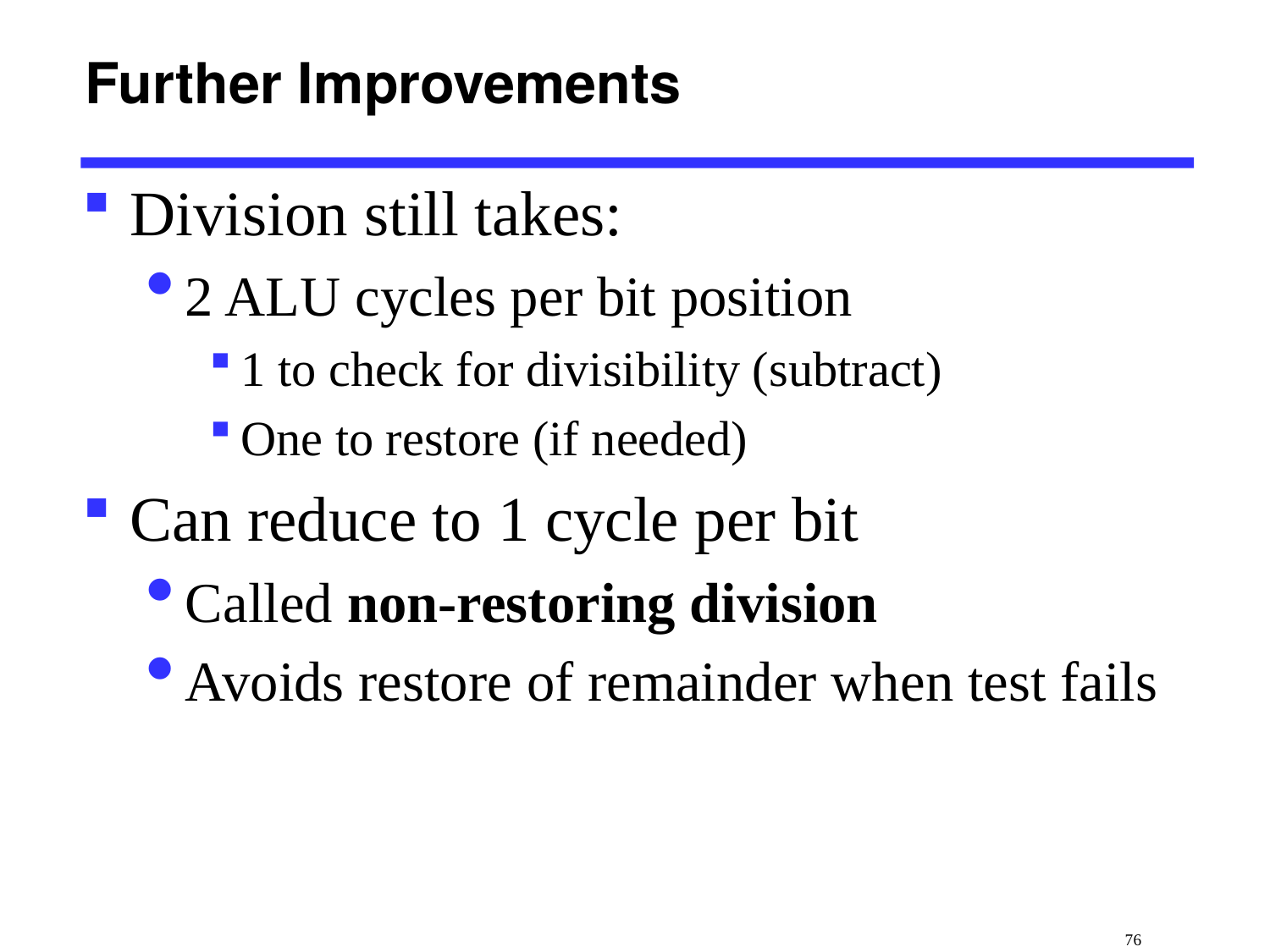

# Further Improvements
Division still takes:
2 ALU cycles per bit position
1 to check for divisibility (subtract)
One to restore (if needed)
Can reduce to 1 cycle per bit
Called non-restoring division
Avoids restore of remainder when test fails
                           76